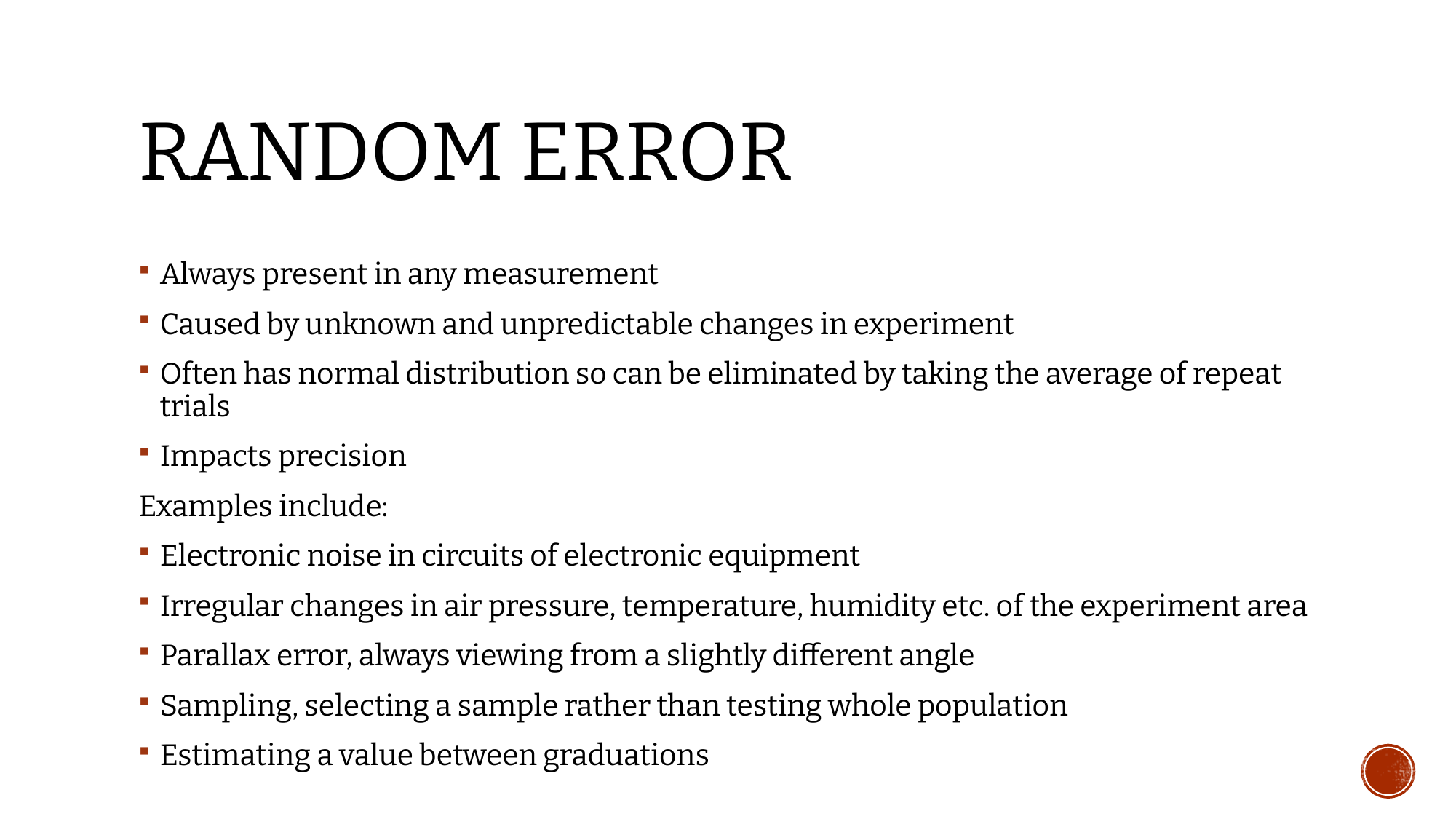

# Random error
Always present in any measurement
Caused by unknown and unpredictable changes in experiment
Often has normal distribution so can be eliminated by taking the average of repeat trials
Impacts precision
Examples include:
Electronic noise in circuits of electronic equipment
Irregular changes in air pressure, temperature, humidity etc. of the experiment area
Parallax error, always viewing from a slightly different angle
Sampling, selecting a sample rather than testing whole population
Estimating a value between graduations